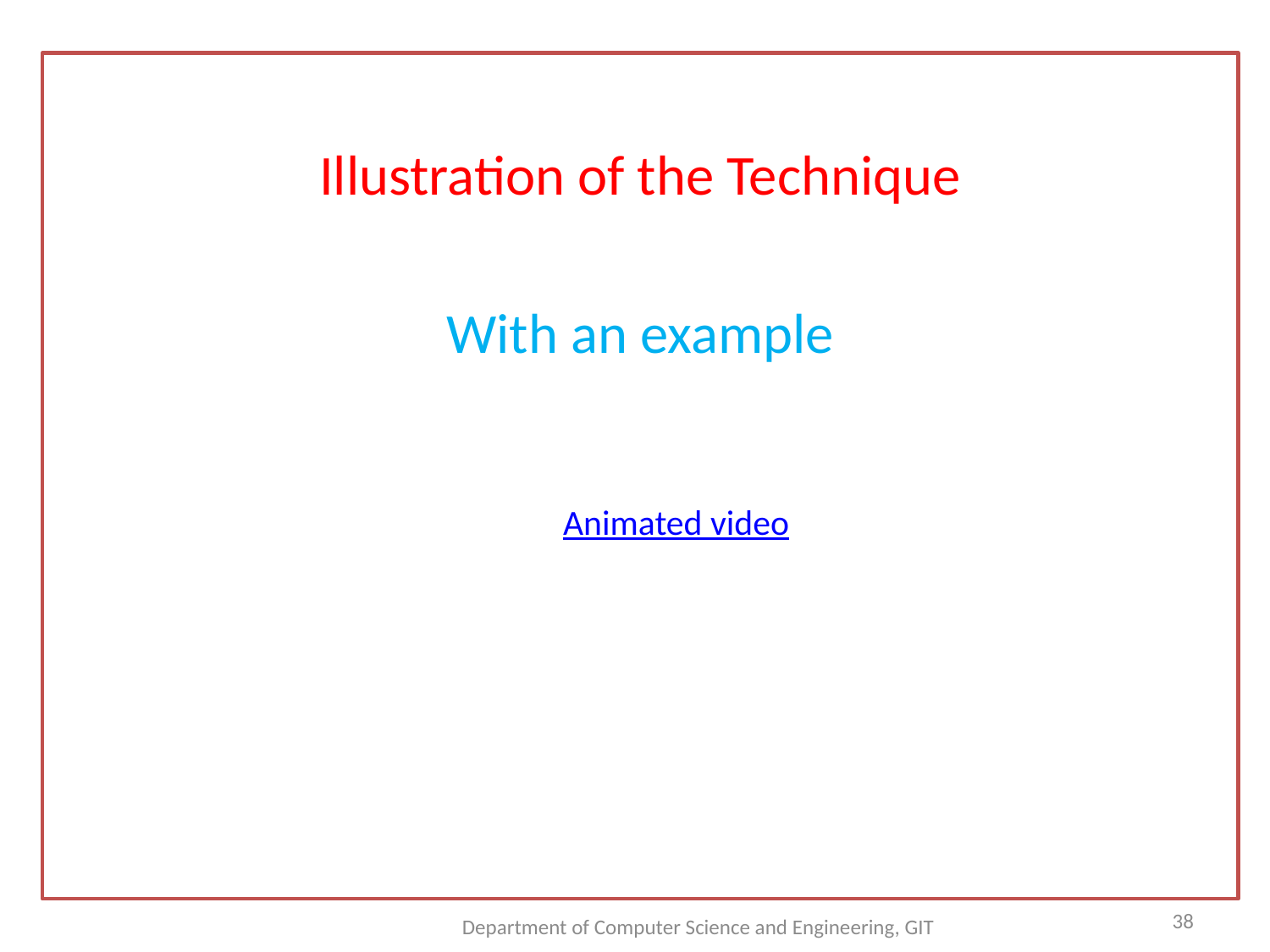

Illustration of the Technique

With an example

				Animated video

38
Department of Computer Science and Engineering, GIT